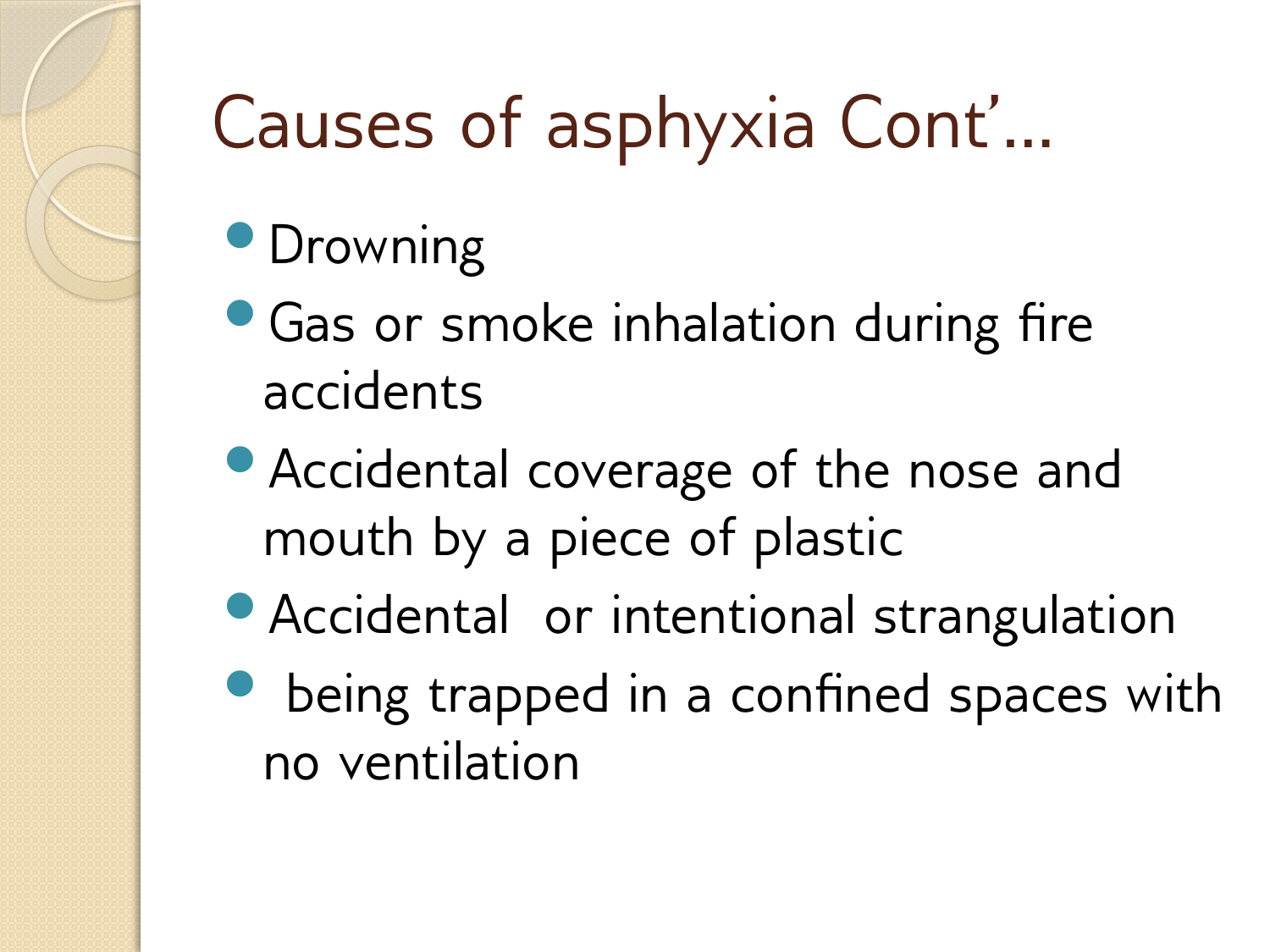

# Causes of asphyxia Cont’…
Drowning
Gas or smoke inhalation during fire accidents
Accidental coverage of the nose and mouth by a piece of plastic
Accidental  or intentional strangulation
 being trapped in a confined spaces with no ventilation